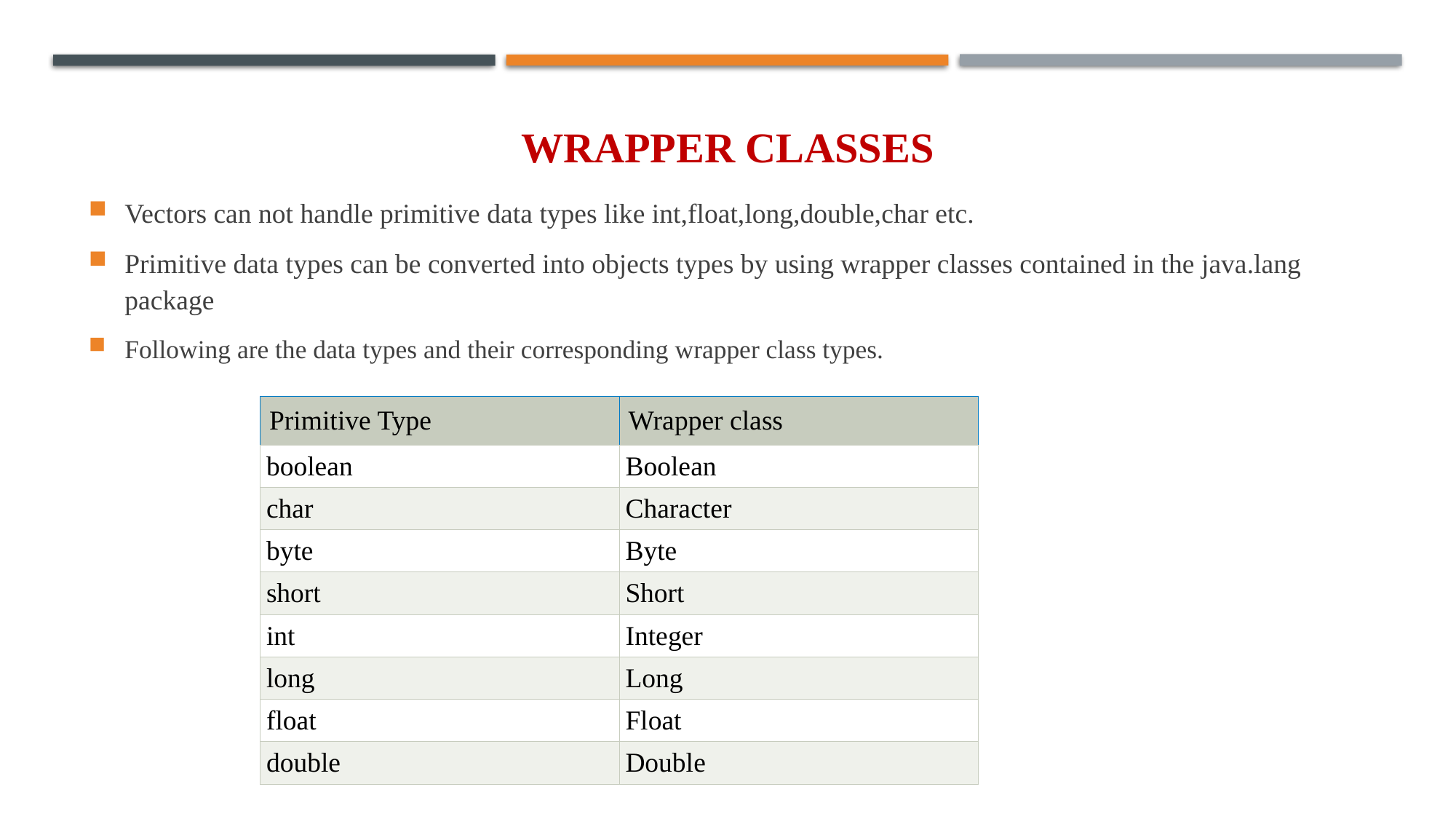

# Wrapper Classes
Vectors can not handle primitive data types like int,float,long,double,char etc.
Primitive data types can be converted into objects types by using wrapper classes contained in the java.lang package
Following are the data types and their corresponding wrapper class types.

| Primitive Type | Wrapper class |
| --- | --- |
| boolean | Boolean |
| char | Character |
| byte | Byte |
| short | Short |
| int | Integer |
| long | Long |
| float | Float |
| double | Double |